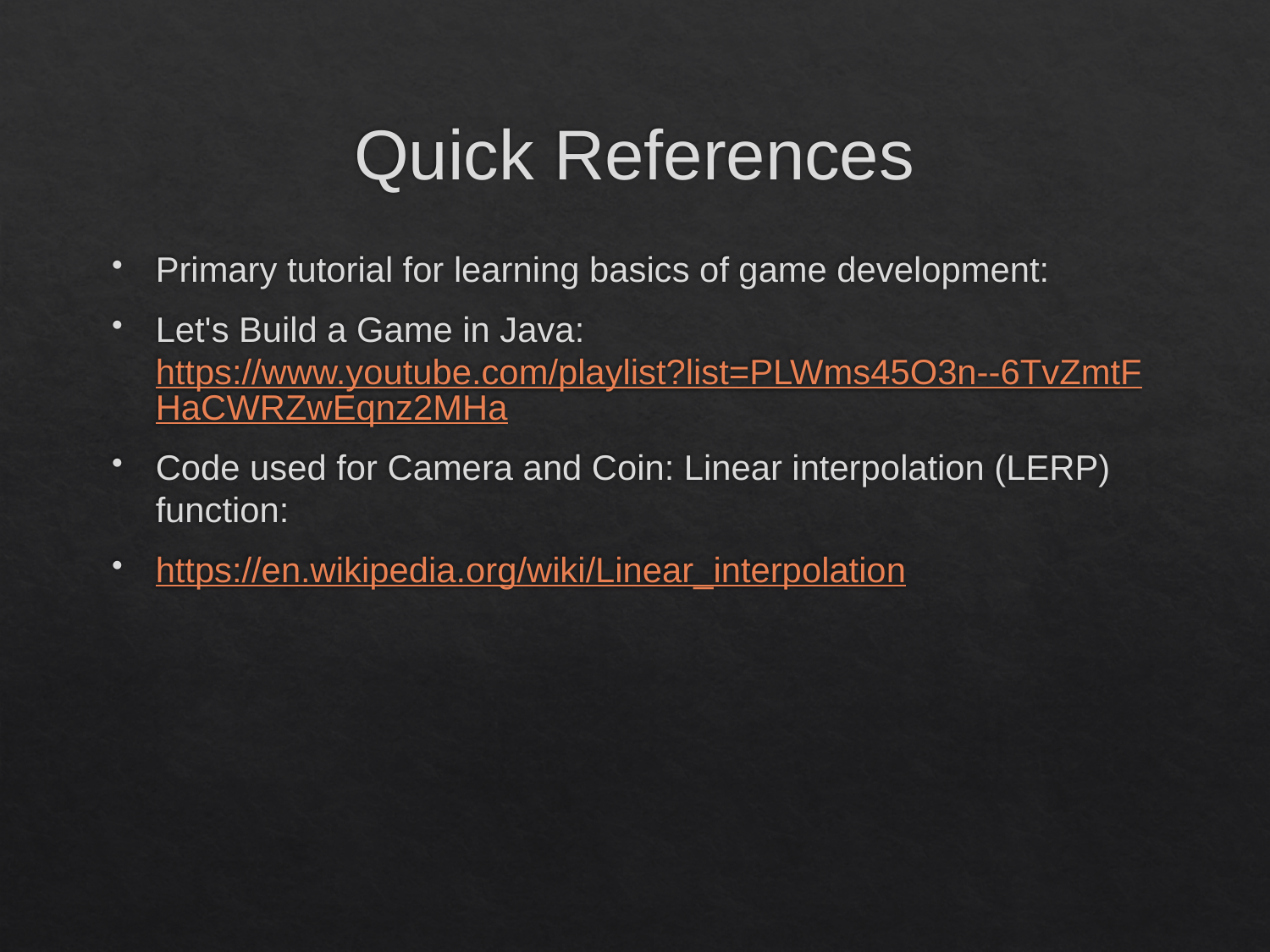

# Quick References
Primary tutorial for learning basics of game development:
Let's Build a Game in Java: https://www.youtube.com/playlist?list=PLWms45O3n--6TvZmtFHaCWRZwEqnz2MHa
Code used for Camera and Coin: Linear interpolation (LERP) function:
https://en.wikipedia.org/wiki/Linear_interpolation